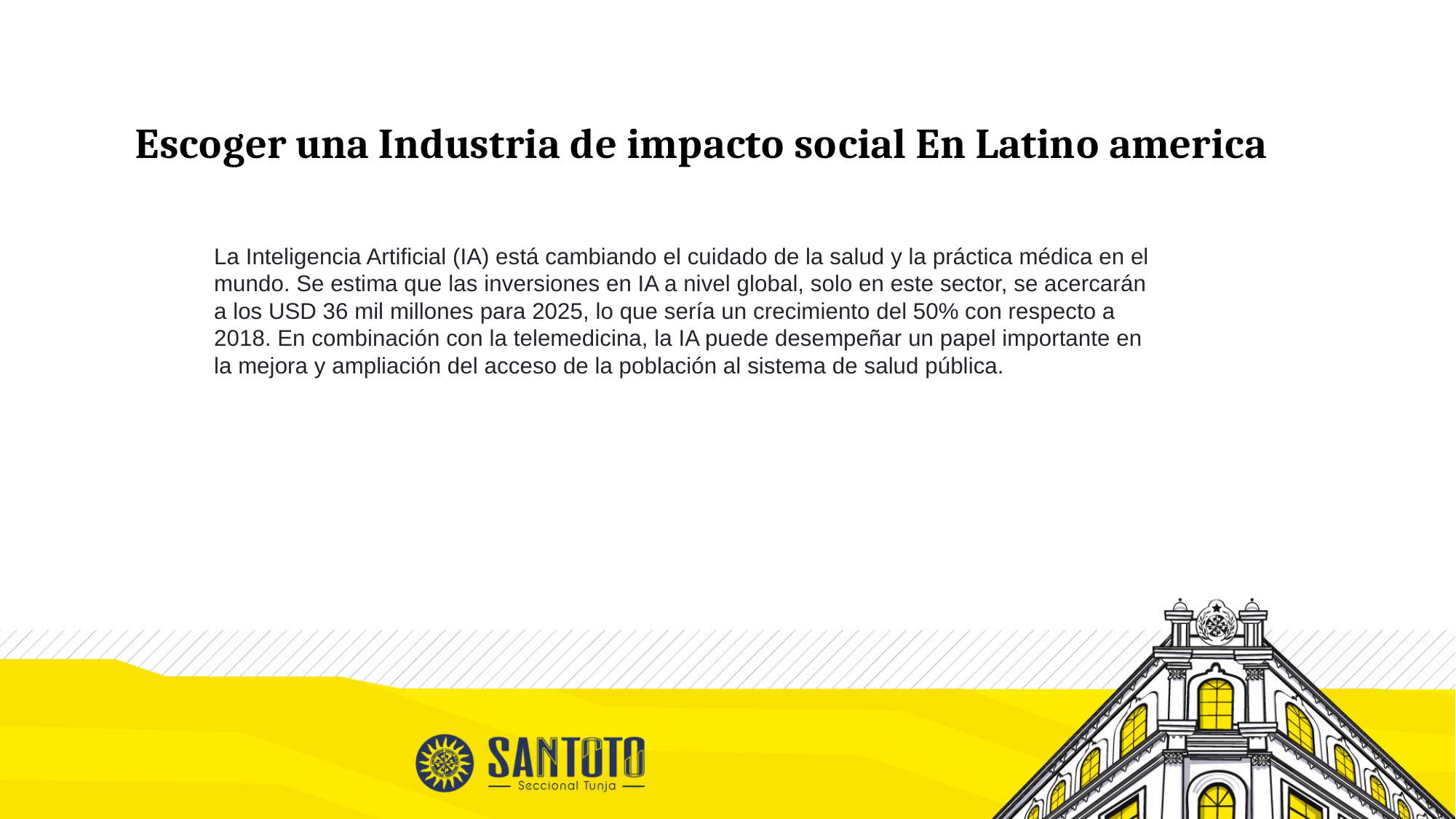

Escoger una Industria de impacto social En Latino america
La Inteligencia Artificial (IA) está cambiando el cuidado de la salud y la práctica médica en el mundo. Se estima que las inversiones en IA a nivel global, solo en este sector, se acercarán a los USD 36 mil millones para 2025, lo que sería un crecimiento del 50% con respecto a 2018. En combinación con la telemedicina, la IA puede desempeñar un papel importante en la mejora y ampliación del acceso de la población al sistema de salud pública.